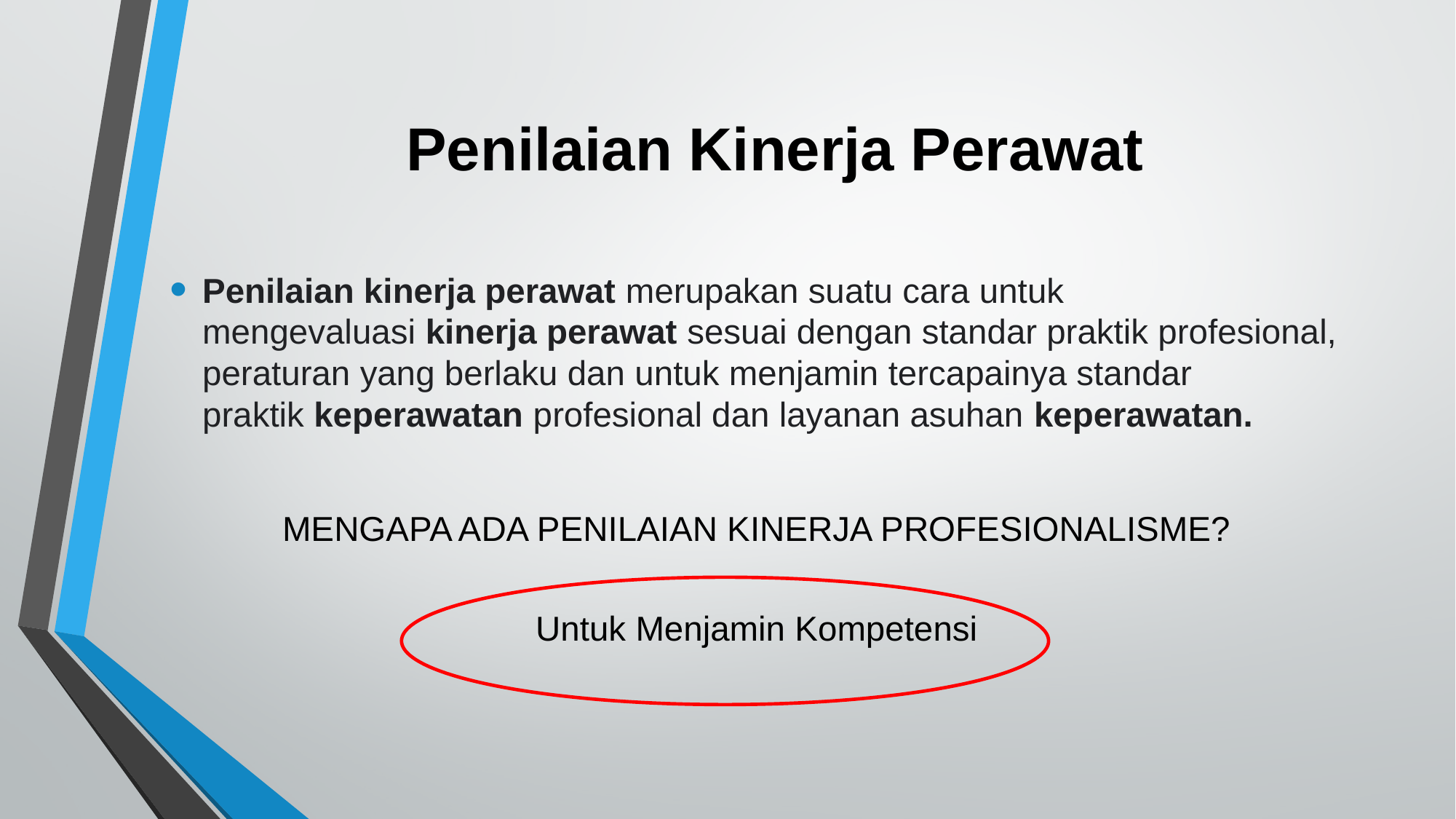

# Penilaian Kinerja Perawat
Penilaian kinerja perawat merupakan suatu cara untuk mengevaluasi kinerja perawat sesuai dengan standar praktik profesional, peraturan yang berlaku dan untuk menjamin tercapainya standar praktik keperawatan profesional dan layanan asuhan keperawatan.

MENGAPA ADA PENILAIAN KINERJA PROFESIONALISME?

Untuk Menjamin Kompetensi